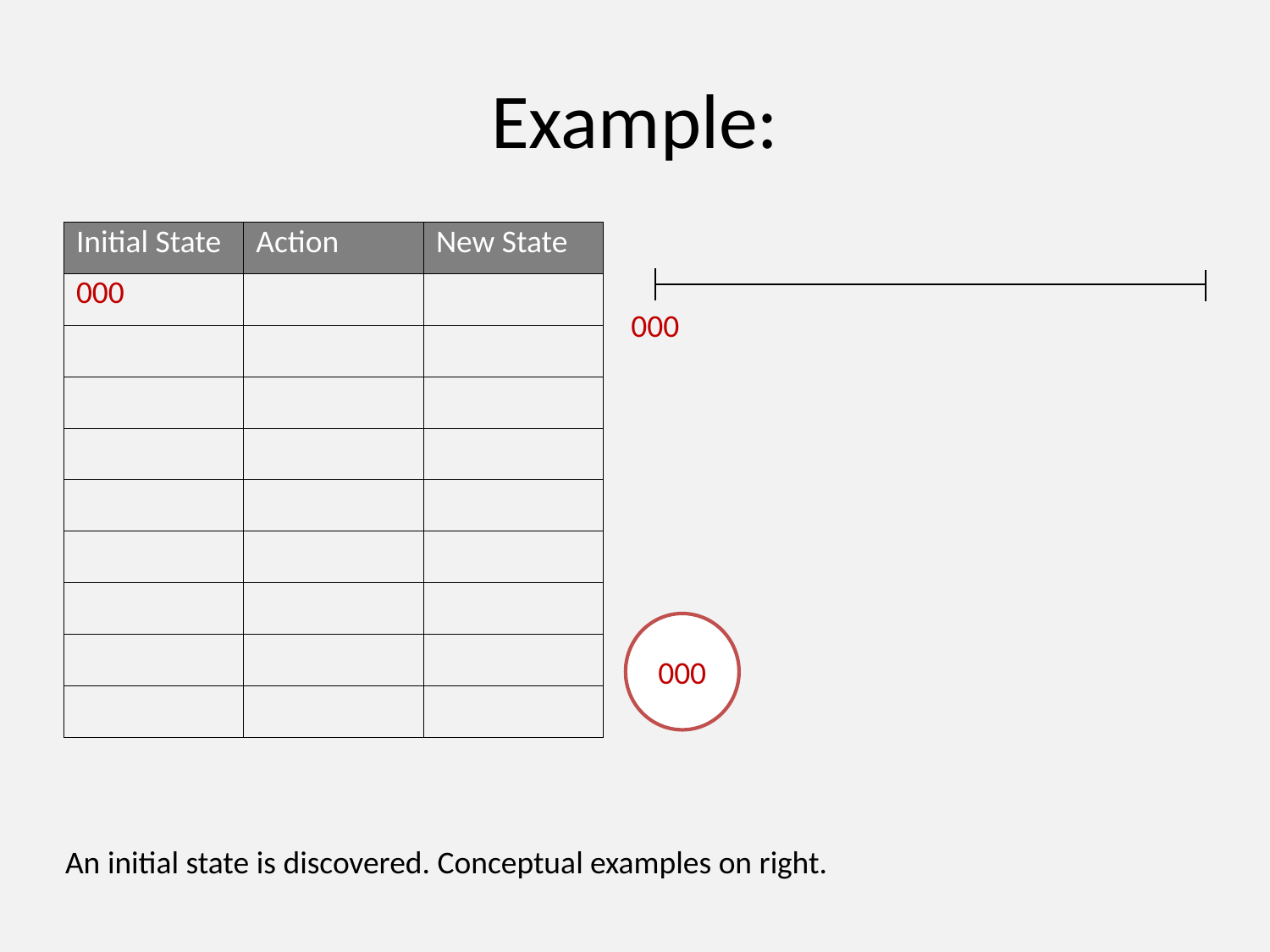

# Example:
| Initial State | Action | New State |
| --- | --- | --- |
| 000 |  |  |
|  |  |  |
|  |  |  |
|  |  |  |
|  |  |  |
|  |  |  |
|  |  |  |
|  |  |  |
|  |  |  |
000
000
An initial state is discovered. Conceptual examples on right.